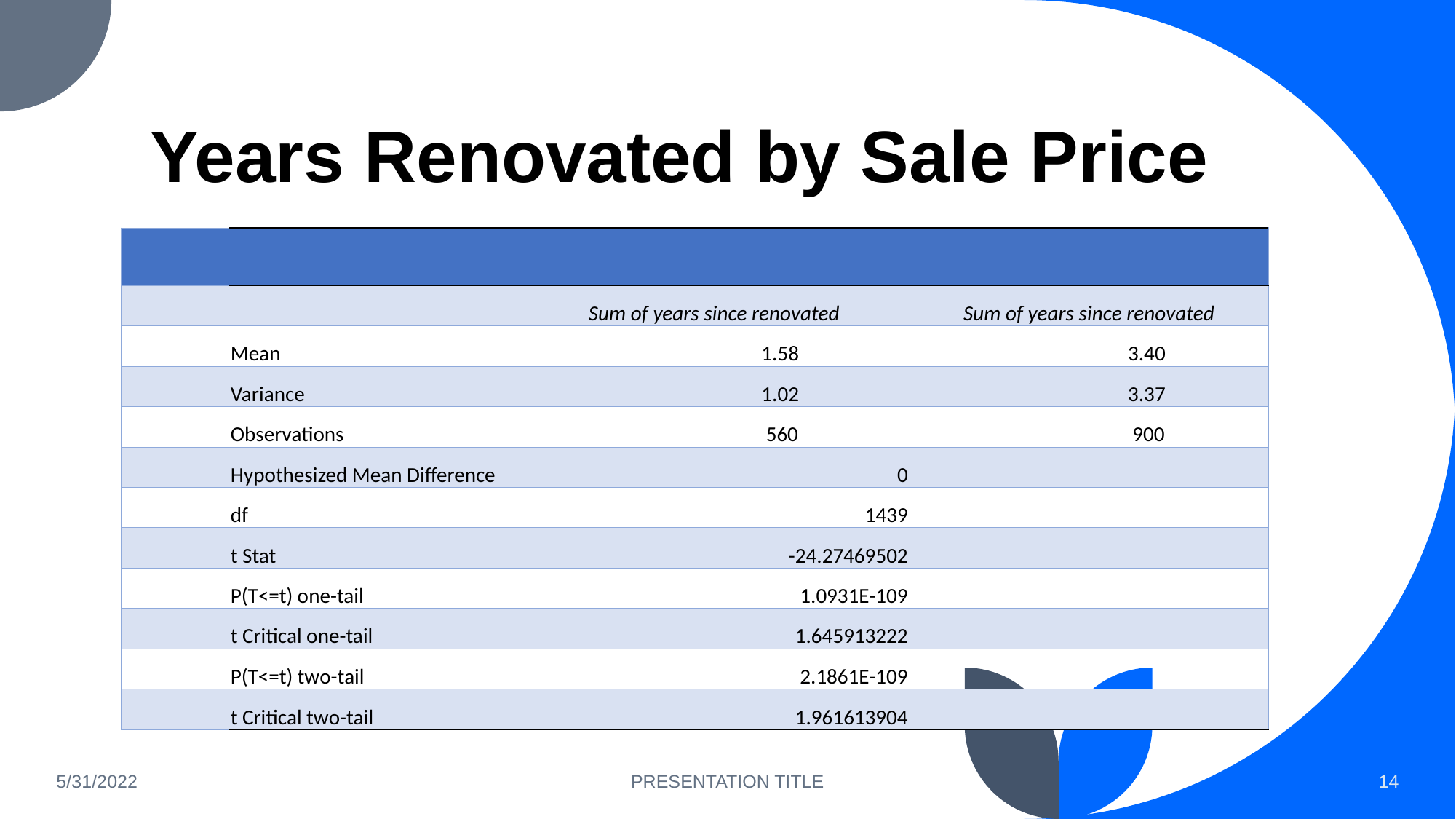

# Years Renovated by Sale Price
|  |  |  |  |
| --- | --- | --- | --- |
|  |  | Sum of years since renovated | Sum of years since renovated |
|  | Mean | 1.58 | 3.40 |
|  | Variance | 1.02 | 3.37 |
|  | Observations | 560 | 900 |
|  | Hypothesized Mean Difference | 0 |  |
|  | df | 1439 |  |
|  | t Stat | -24.27469502 |  |
|  | P(T<=t) one-tail | 1.0931E-109 |  |
|  | t Critical one-tail | 1.645913222 |  |
|  | P(T<=t) two-tail | 2.1861E-109 |  |
|  | t Critical two-tail | 1.961613904 |  |
5/31/2022
PRESENTATION TITLE
14